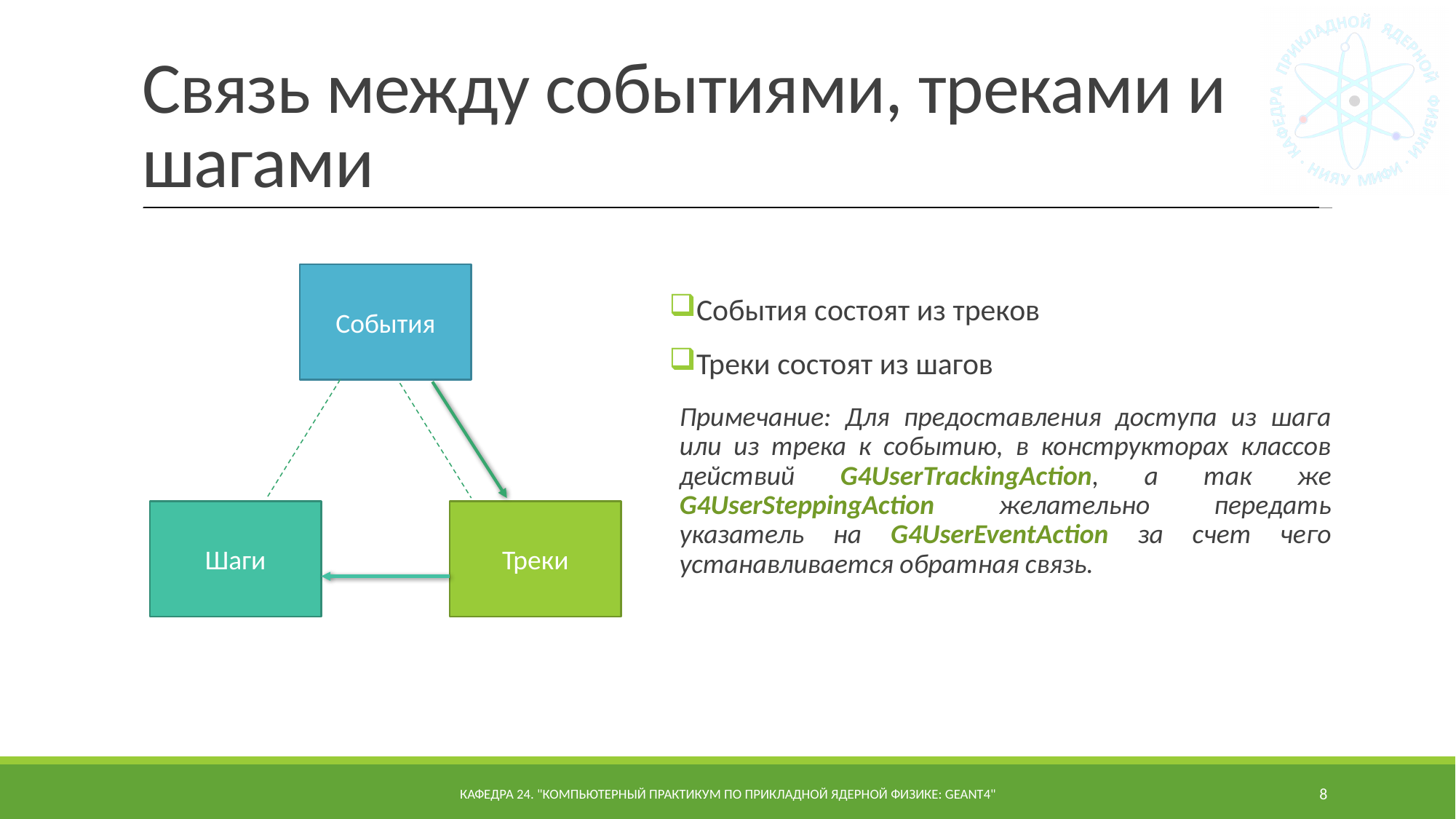

# Связь между событиями, треками и  шагами
События
События состоят из треков
Треки состоят из шагов
Примечание: Для предоставления доступа из шага или из трека к событию, в конструкторах классов действий G4UserTrackingAction, а так же G4UserSteppingAction желательно передать указатель на G4UserEventAction за счет чего устанавливается обратная связь.
Шаги
Треки
Кафедра 24. "Компьютерный практикум по прикладной ядерной физике: Geant4"
8